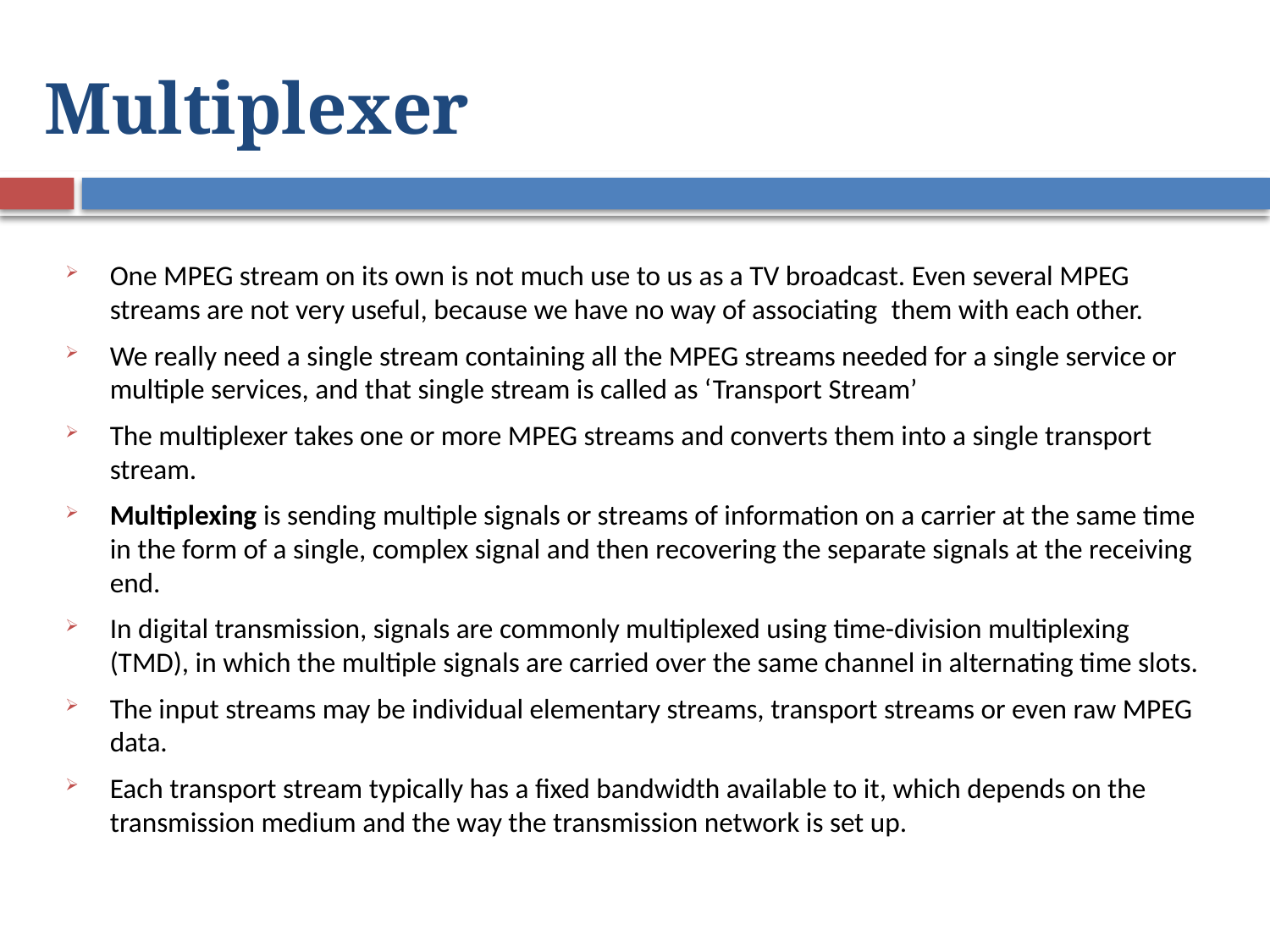

# Multiplexer

One MPEG stream on its own is not much use to us as a TV broadcast. Even several MPEG streams are not very useful, because we have no way of associating  them with each other.
We really need a single stream containing all the MPEG streams needed for a single service or multiple services, and that single stream is called as ‘Transport Stream’
The multiplexer takes one or more MPEG streams and converts them into a single transport stream.
Multiplexing is sending multiple signals or streams of information on a carrier at the same time in the form of a single, complex signal and then recovering the separate signals at the receiving end.
In digital transmission, signals are commonly multiplexed using time-division multiplexing (TMD), in which the multiple signals are carried over the same channel in alternating time slots.
The input streams may be individual elementary streams, transport streams or even raw MPEG data.
Each transport stream typically has a fixed bandwidth available to it, which depends on the transmission medium and the way the transmission network is set up.